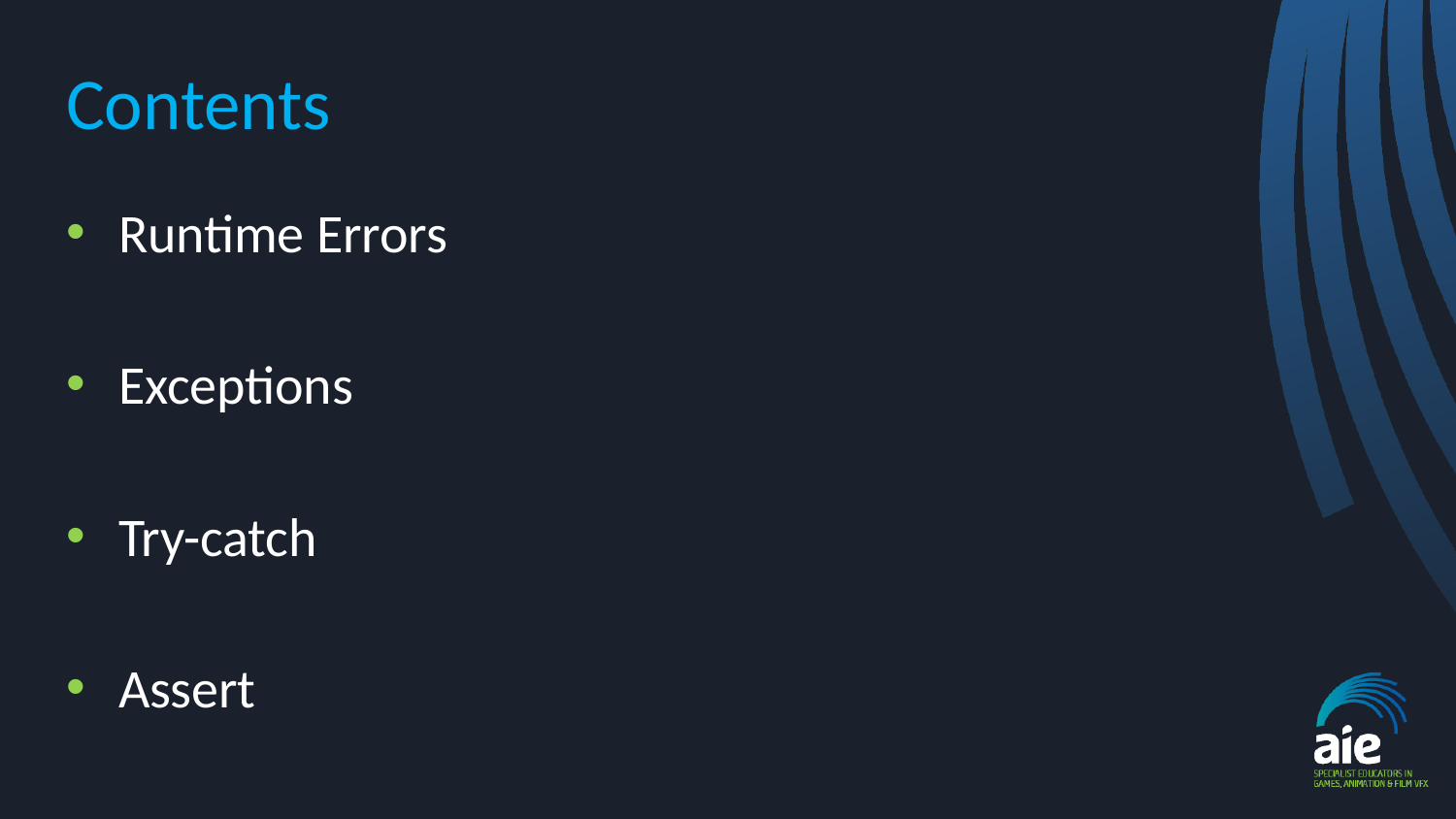

# Contents
Runtime Errors

Exceptions

Try-catch

Assert